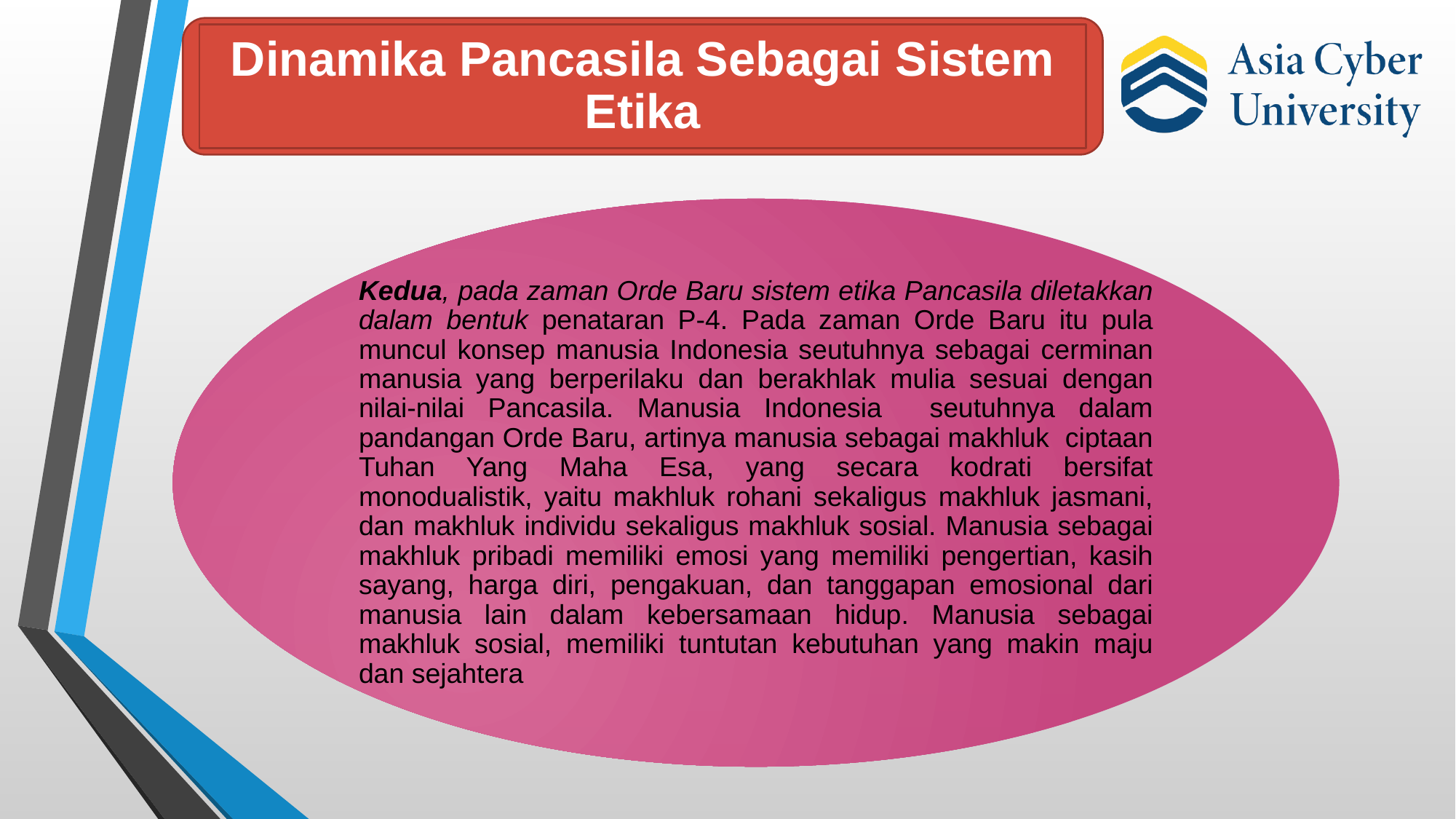

Dinamika Pancasila Sebagai Sistem Etika
Kedua, pada zaman Orde Baru sistem etika Pancasila diletakkan dalam bentuk penataran P-4. Pada zaman Orde Baru itu pula muncul konsep manusia Indonesia seutuhnya sebagai cerminan manusia yang berperilaku dan berakhlak mulia sesuai dengan nilai-nilai Pancasila. Manusia Indonesia  seutuhnya dalam pandangan Orde Baru, artinya manusia sebagai makhluk  ciptaan Tuhan Yang Maha Esa, yang secara kodrati bersifat monodualistik, yaitu makhluk rohani sekaligus makhluk jasmani, dan makhluk individu sekaligus makhluk sosial. Manusia sebagai makhluk pribadi memiliki emosi yang memiliki pengertian, kasih sayang, harga diri, pengakuan, dan tanggapan emosional dari manusia lain dalam kebersamaan hidup. Manusia sebagai makhluk sosial, memiliki tuntutan kebutuhan yang makin maju dan sejahtera